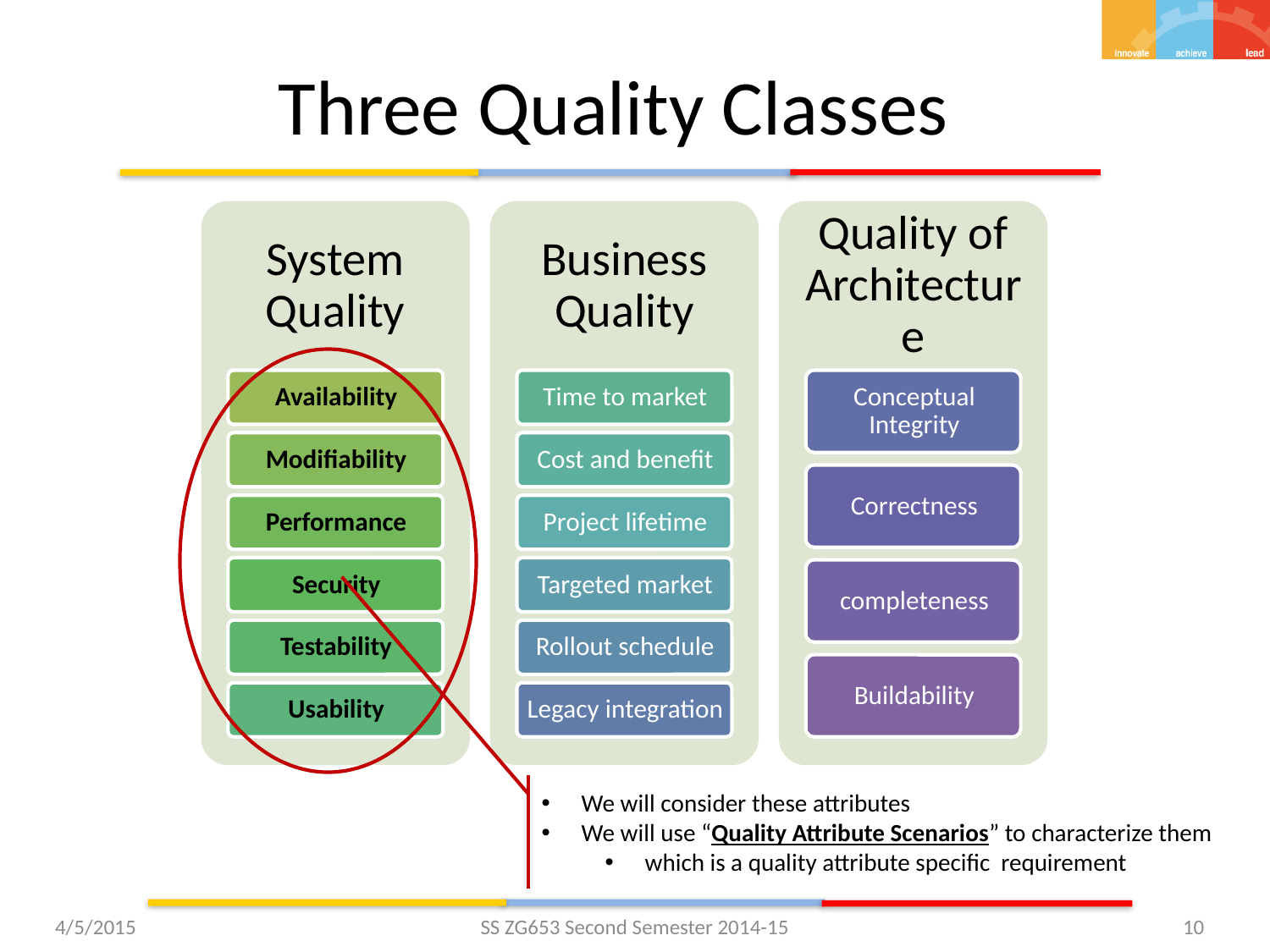

# Three Quality Classes
System Quality
Availability
Modifiability
Performance
Security
Testability
Usability
Business Quality
Time to market
Cost and benefit
Project lifetime
Targeted market
Rollout schedule
Legacy integration
Quality of Architecture
Conceptual Integrity
Correctness
completeness
Buildability

We will consider these attributes
We will use “Quality Attribute Scenarios” to characterize them
which is a quality attribute specific  requirement
4/5/2015
SS ZG653 Second Semester 2014-15
10